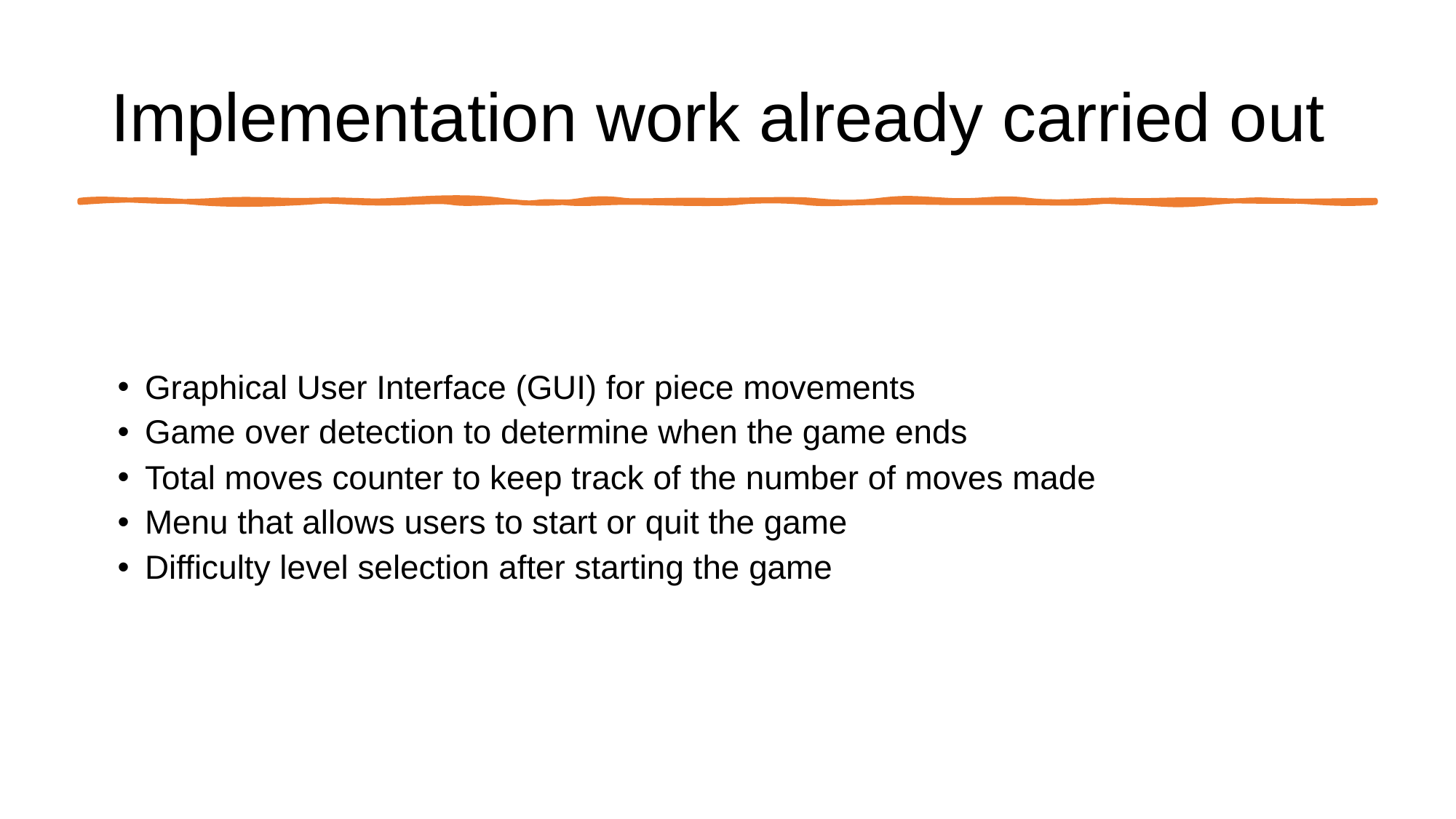

# Implementation work already carried out

Graphical User Interface (GUI) for piece movements
Game over detection to determine when the game ends
Total moves counter to keep track of the number of moves made
Menu that allows users to start or quit the game
Difficulty level selection after starting the game